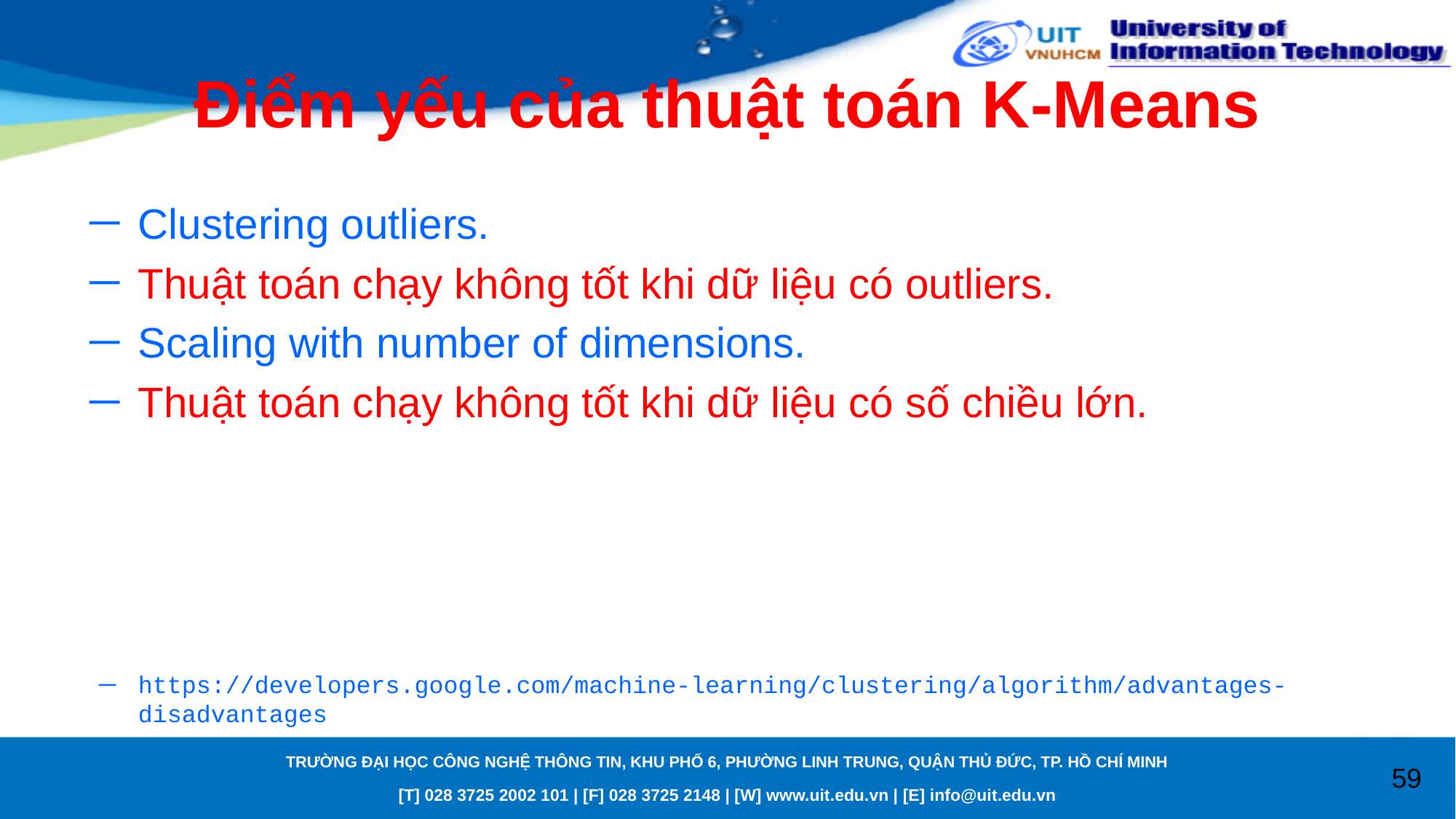

# Điểm yếu của thuật toán K-Means
Clustering outliers.
Thuật toán chạy không tốt khi dữ liệu có outliers.
Scaling with number of dimensions.
Thuật toán chạy không tốt khi dữ liệu có số chiều lớn.

https://developers.google.com/machine-learning/clustering/algorithm/advantages-disadvantages